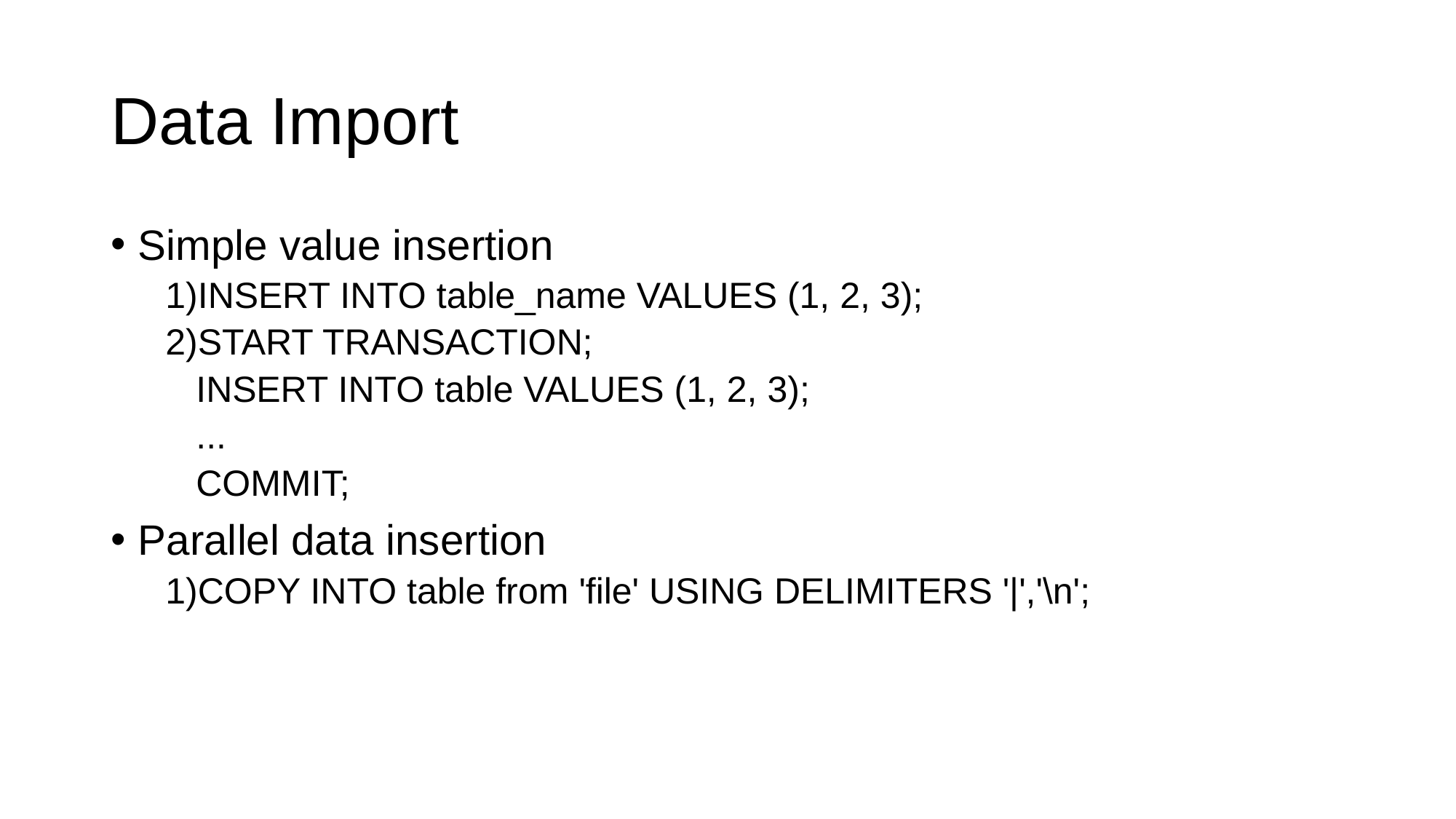

# Data Import
Simple value insertion
1)INSERT INTO table_name VALUES (1, 2, 3);
2)START TRANSACTION;
   INSERT INTO table VALUES (1, 2, 3);
   ...
   COMMIT;
Parallel data insertion
1)COPY INTO table from 'file' USING DELIMITERS '|','\n';